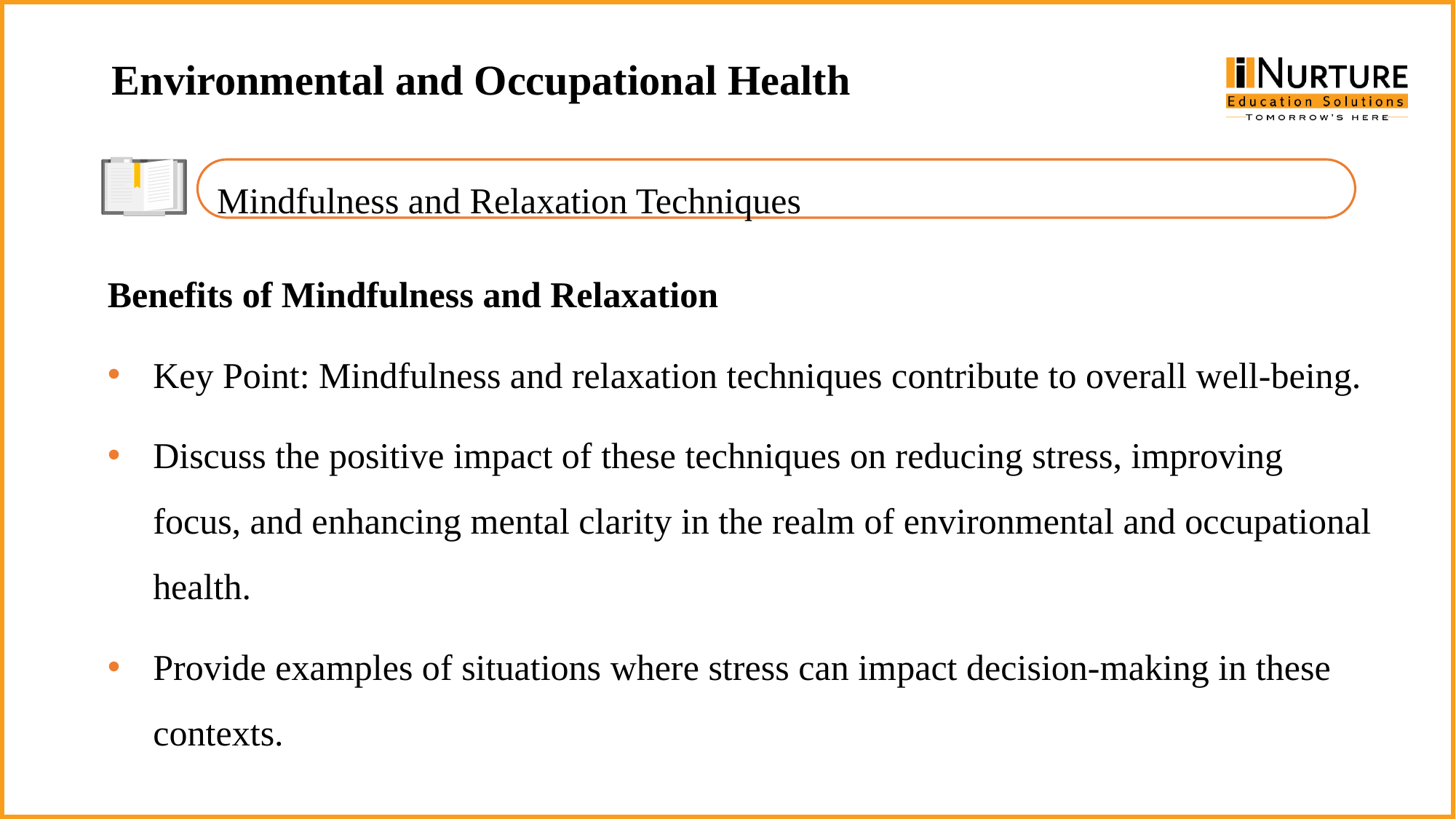

Environmental and Occupational Health
Mindfulness and Relaxation Techniques
Benefits of Mindfulness and Relaxation
Key Point: Mindfulness and relaxation techniques contribute to overall well-being.
Discuss the positive impact of these techniques on reducing stress, improving focus, and enhancing mental clarity in the realm of environmental and occupational health.
Provide examples of situations where stress can impact decision-making in these contexts.